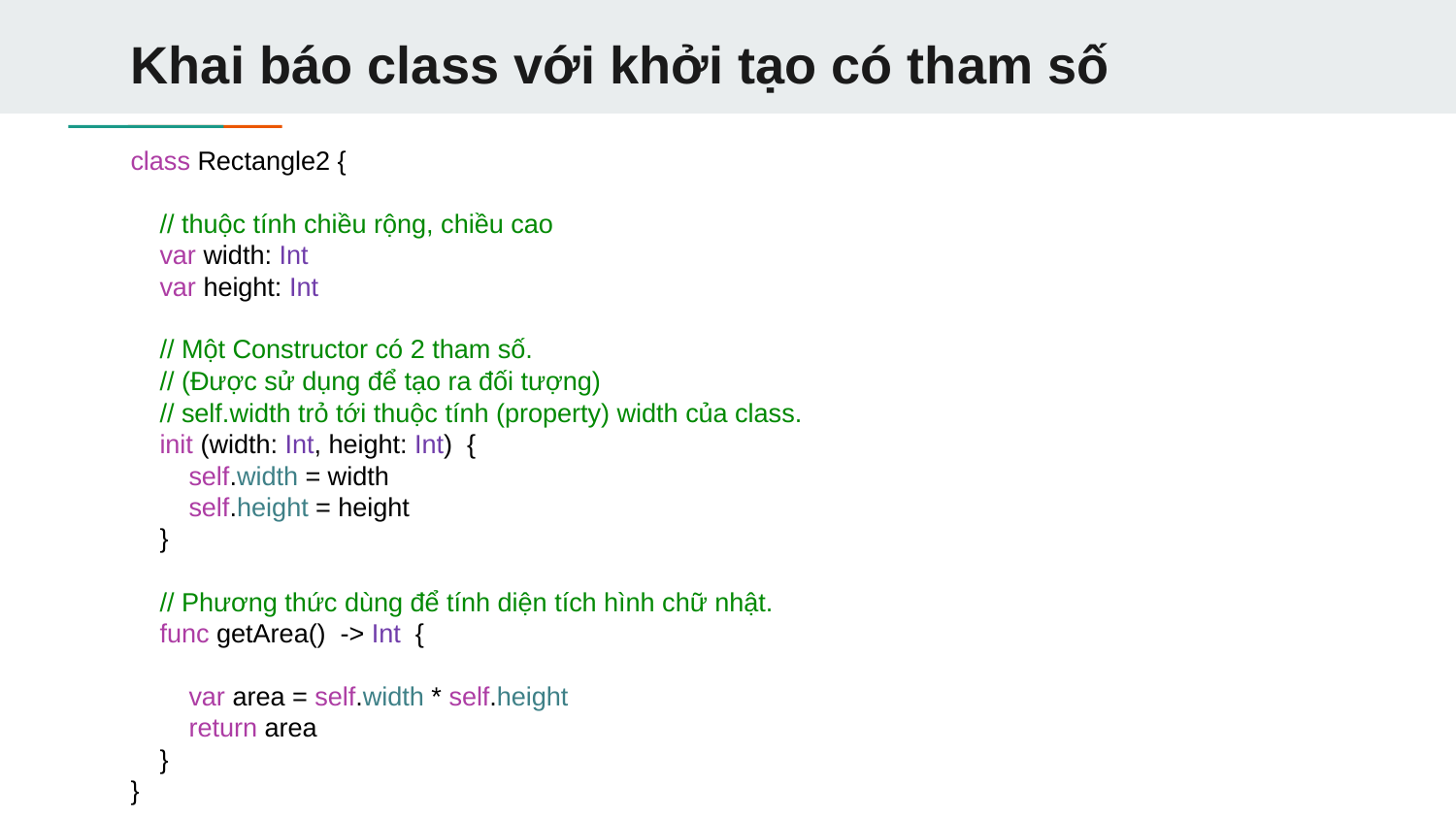

# Khai báo class với khởi tạo có tham số
class Rectangle2 {

    // thuộc tính chiều rộng, chiều cao
    var width: Int
    var height: Int

    // Một Constructor có 2 tham số.
    // (Được sử dụng để tạo ra đối tượng)
    // self.width trỏ tới thuộc tính (property) width của class.
    init (width: Int, height: Int)  {
        self.width = width
        self.height = height
    }

    // Phương thức dùng để tính diện tích hình chữ nhật.
    func getArea()  -> Int  {

        var area = self.width * self.height
        return area
    }
}